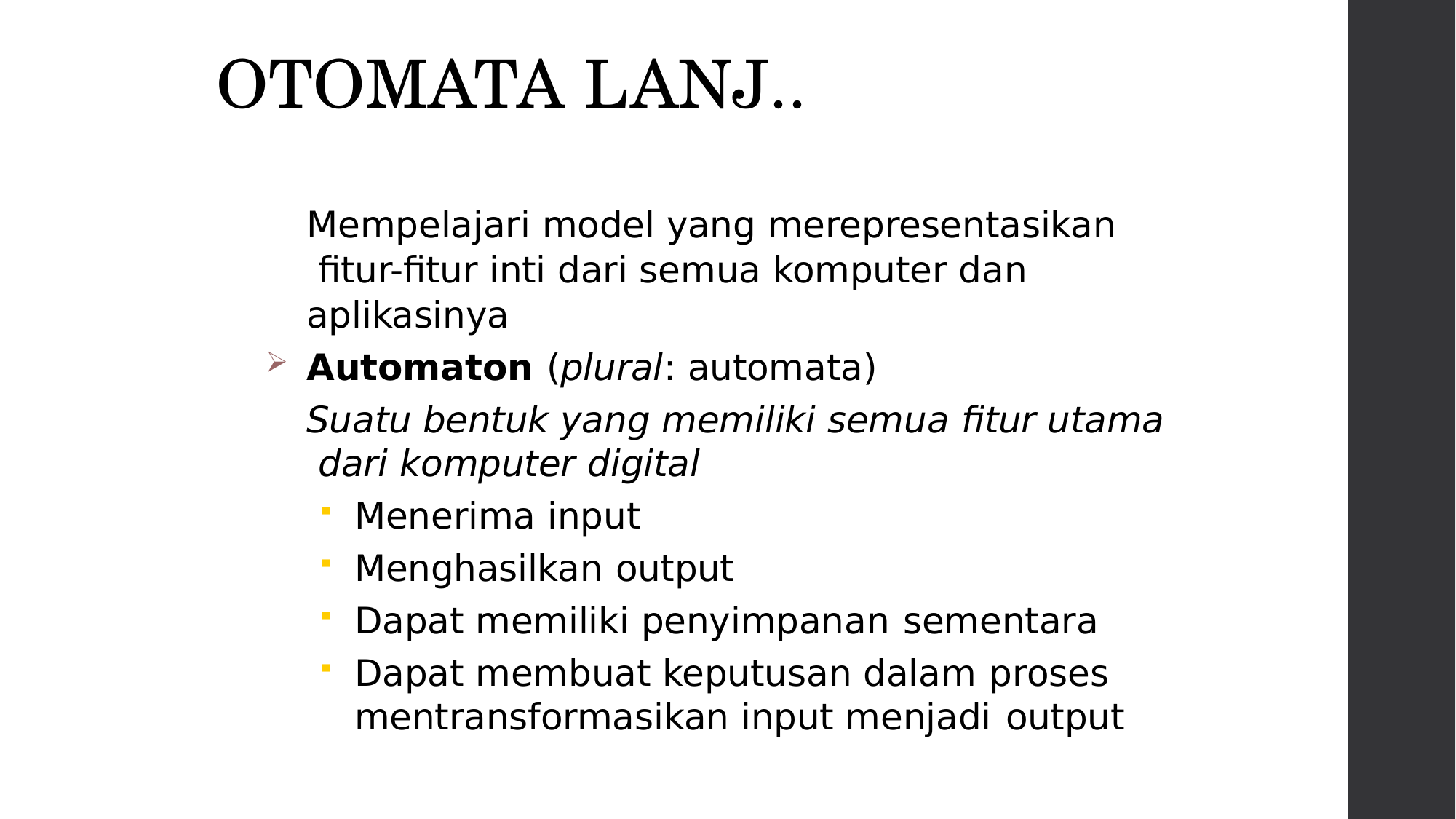

# OTOMATA LANJ..
Mempelajari model yang merepresentasikan  fitur-fitur inti dari semua komputer dan  aplikasinya
Automaton (plural: automata)
Suatu bentuk yang memiliki semua fitur utama  dari komputer digital
Menerima input
Menghasilkan output
Dapat memiliki penyimpanan sementara
Dapat membuat keputusan dalam proses
mentransformasikan input menjadi output